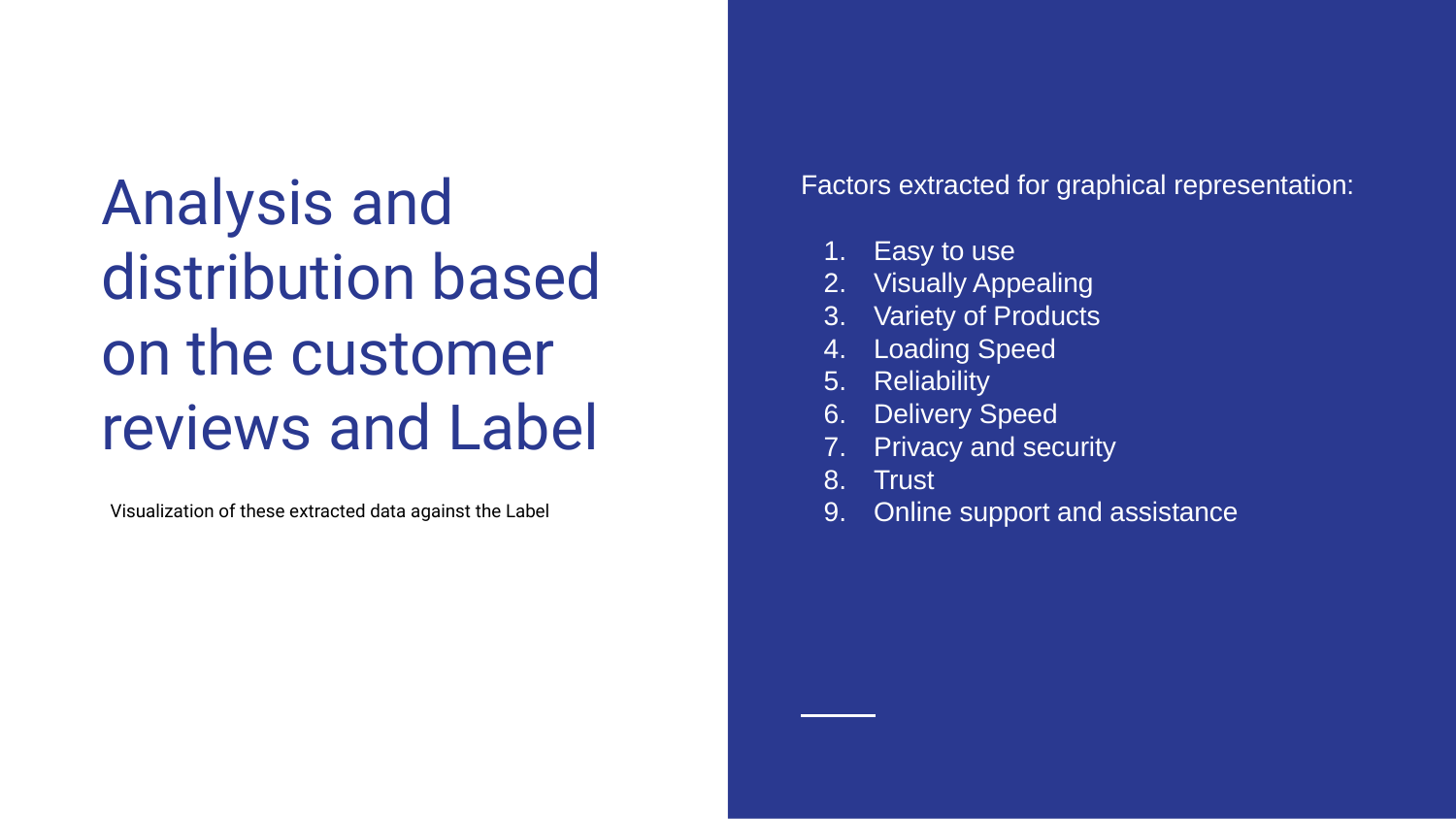

Factors extracted for graphical representation:

Easy to use
Visually Appealing
Variety of Products
Loading Speed
Reliability
Delivery Speed
Privacy and security
Trust
Online support and assistance

# Analysis and distribution based on the customer reviews and Label
Visualization of these extracted data against the Label